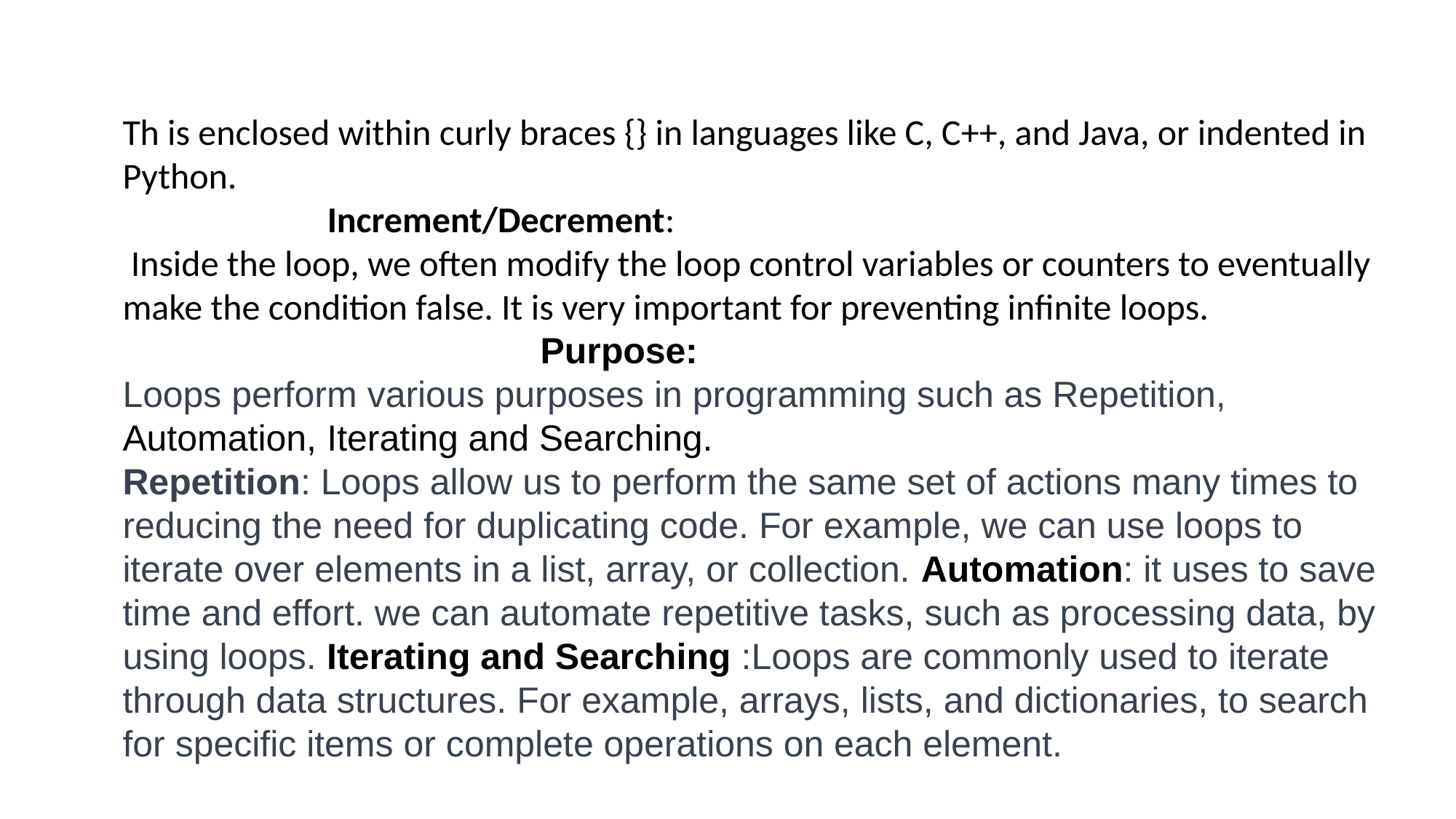

Th is enclosed within curly braces {} in languages like C, C++, and Java, or indented in Python.
                         Increment/Decrement:
 Inside the loop, we often modify the loop control variables or counters to eventually make the condition false. It is very important for preventing infinite loops.
                                         Purpose:
Loops perform various purposes in programming such as Repetition, Automation, Iterating and Searching.
Repetition: Loops allow us to perform the same set of actions many times to reducing the need for duplicating code. For example, we can use loops to iterate over elements in a list, array, or collection. Automation: it uses to save time and effort. we can automate repetitive tasks, such as processing data, by using loops. Iterating and Searching :Loops are commonly used to iterate through data structures. For example, arrays, lists, and dictionaries, to search for specific items or complete operations on each element.